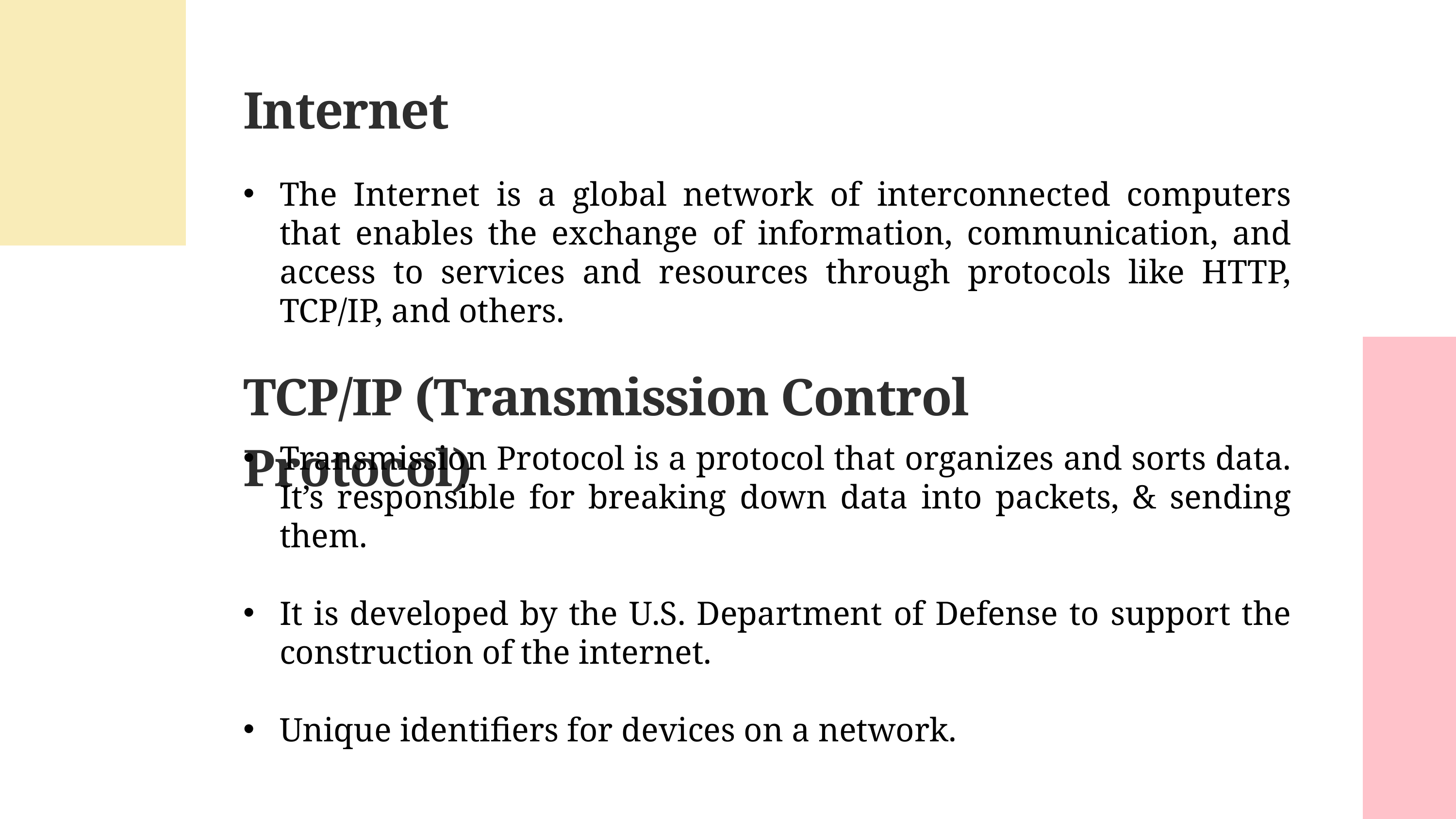

Internet
The Internet is a global network of interconnected computers that enables the exchange of information, communication, and access to services and resources through protocols like HTTP, TCP/IP, and others.

TCP/IP (Transmission Control Protocol)
Transmission Protocol is a protocol that organizes and sorts data. It’s responsible for breaking down data into packets, & sending them.

It is developed by the U.S. Department of Defense to support the construction of the internet.

Unique identifiers for devices on a network.